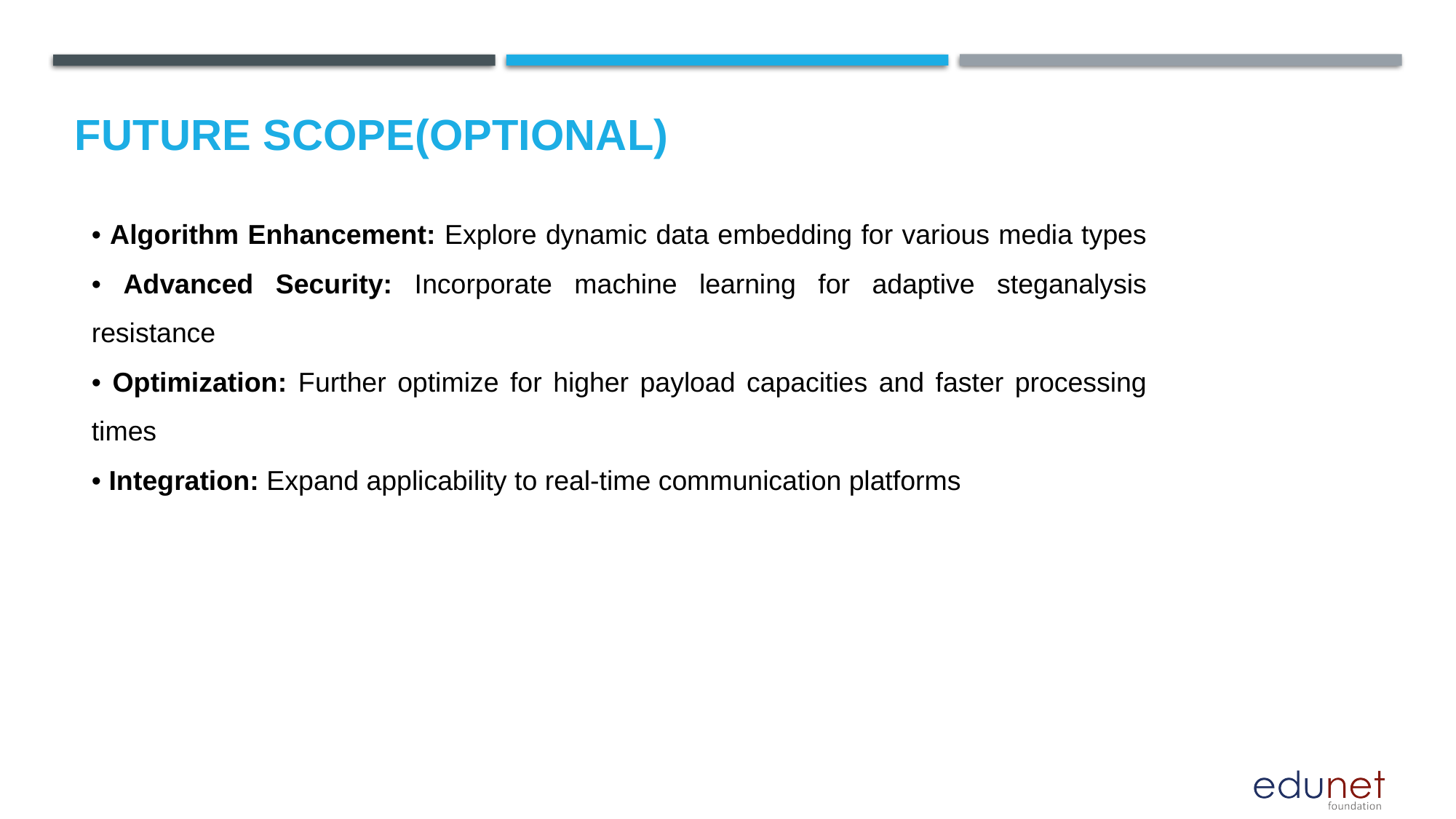

Future scope(optional)
• Algorithm Enhancement: Explore dynamic data embedding for various media types
• Advanced Security: Incorporate machine learning for adaptive steganalysis resistance
• Optimization: Further optimize for higher payload capacities and faster processing times
• Integration: Expand applicability to real-time communication platforms